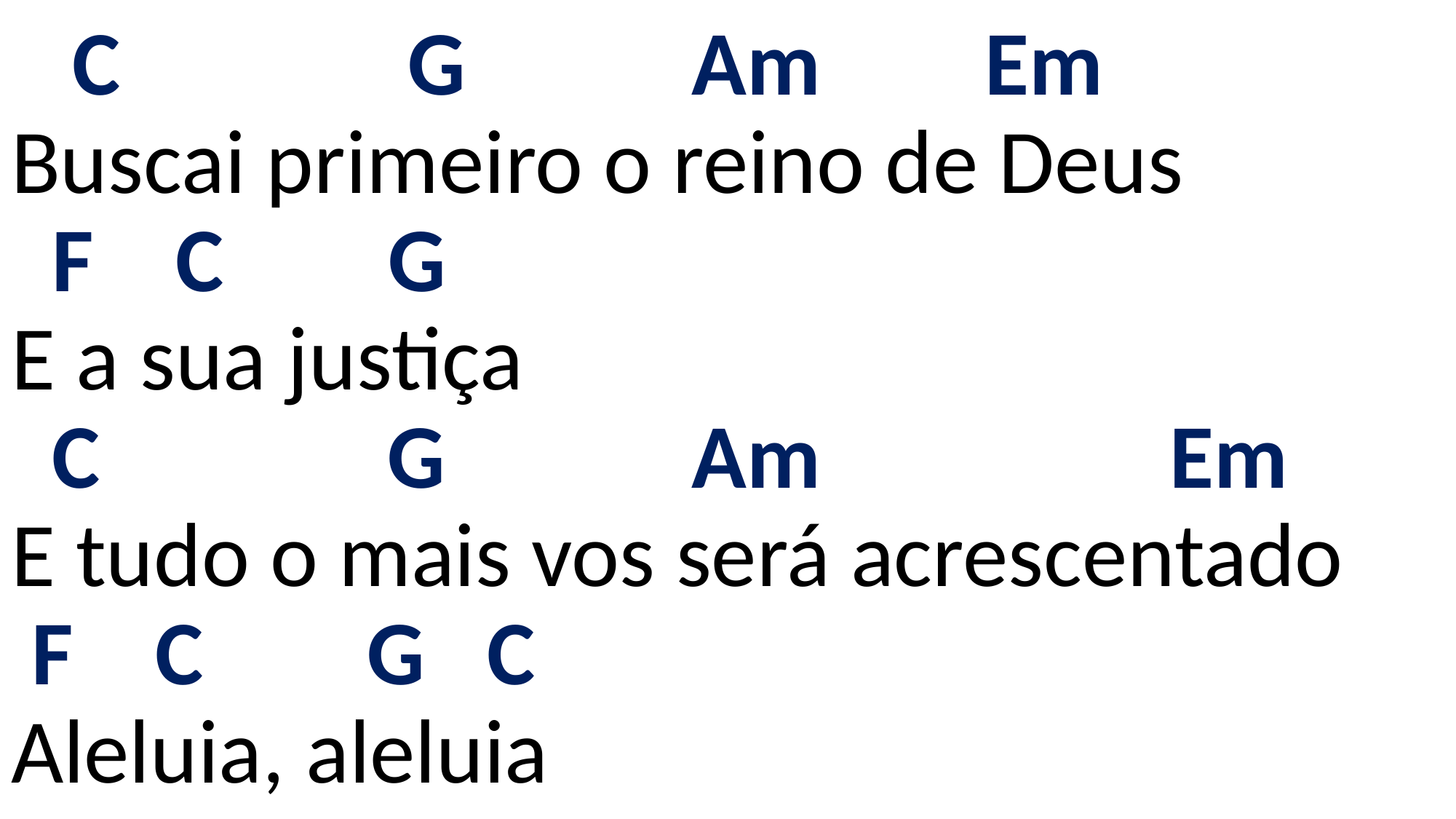

# C              G           Am        Em Buscai primeiro o reino de Deus F    C        G E a sua justiça C              G            Am                 Em E tudo o mais vos será acrescentado F    C        G   C Aleluia, aleluia